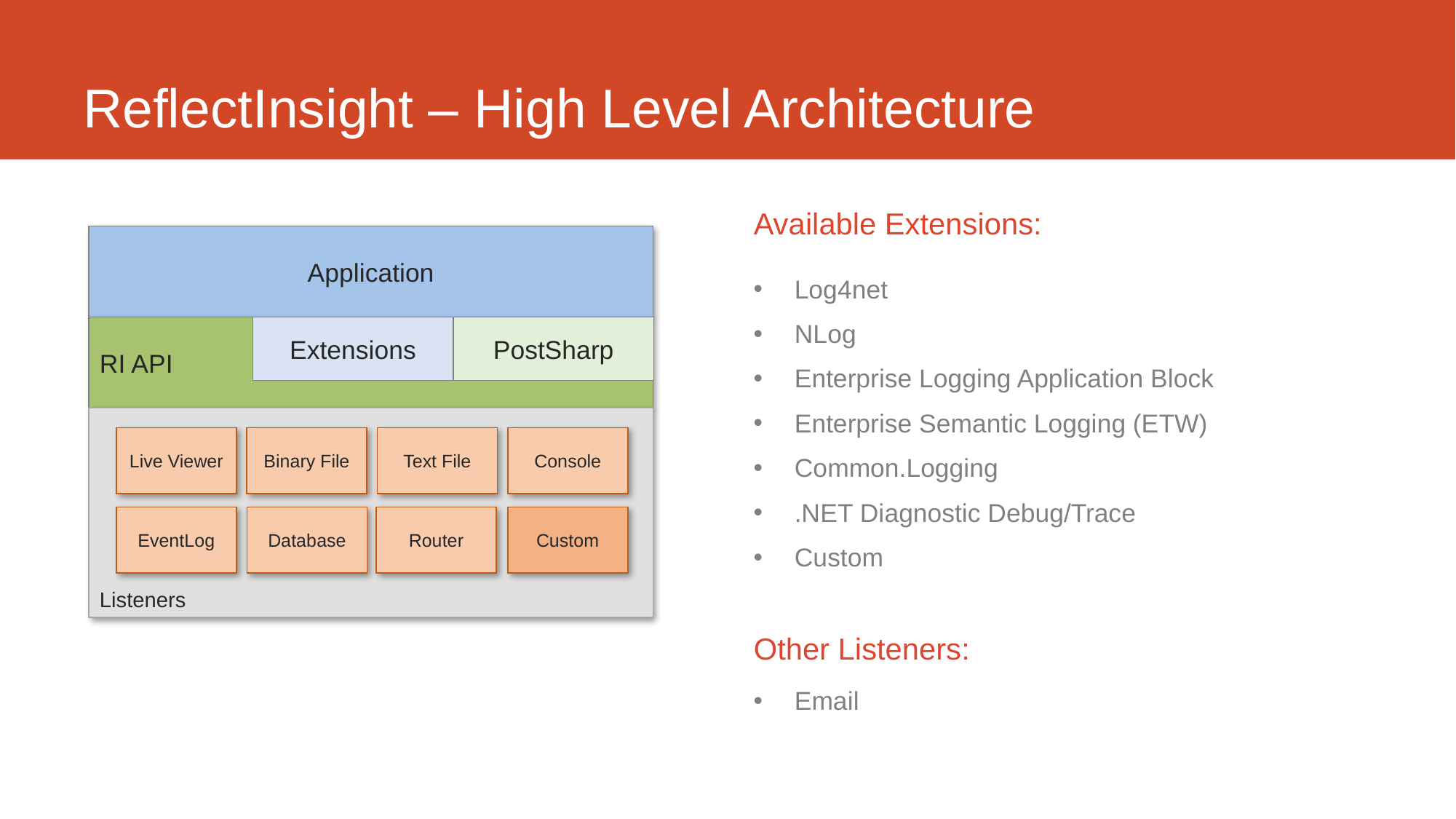

# ReflectInsight – High Level Architecture
Available Extensions:
Log4net
NLog
Enterprise Logging Application Block
Enterprise Semantic Logging (ETW)
Common.Logging
.NET Diagnostic Debug/Trace
Custom
Application
Extensions
PostSharp
RI API
Listeners
Live Viewer
Binary File
Text File
Console
EventLog
Database
Router
Custom
Other Listeners:
Email